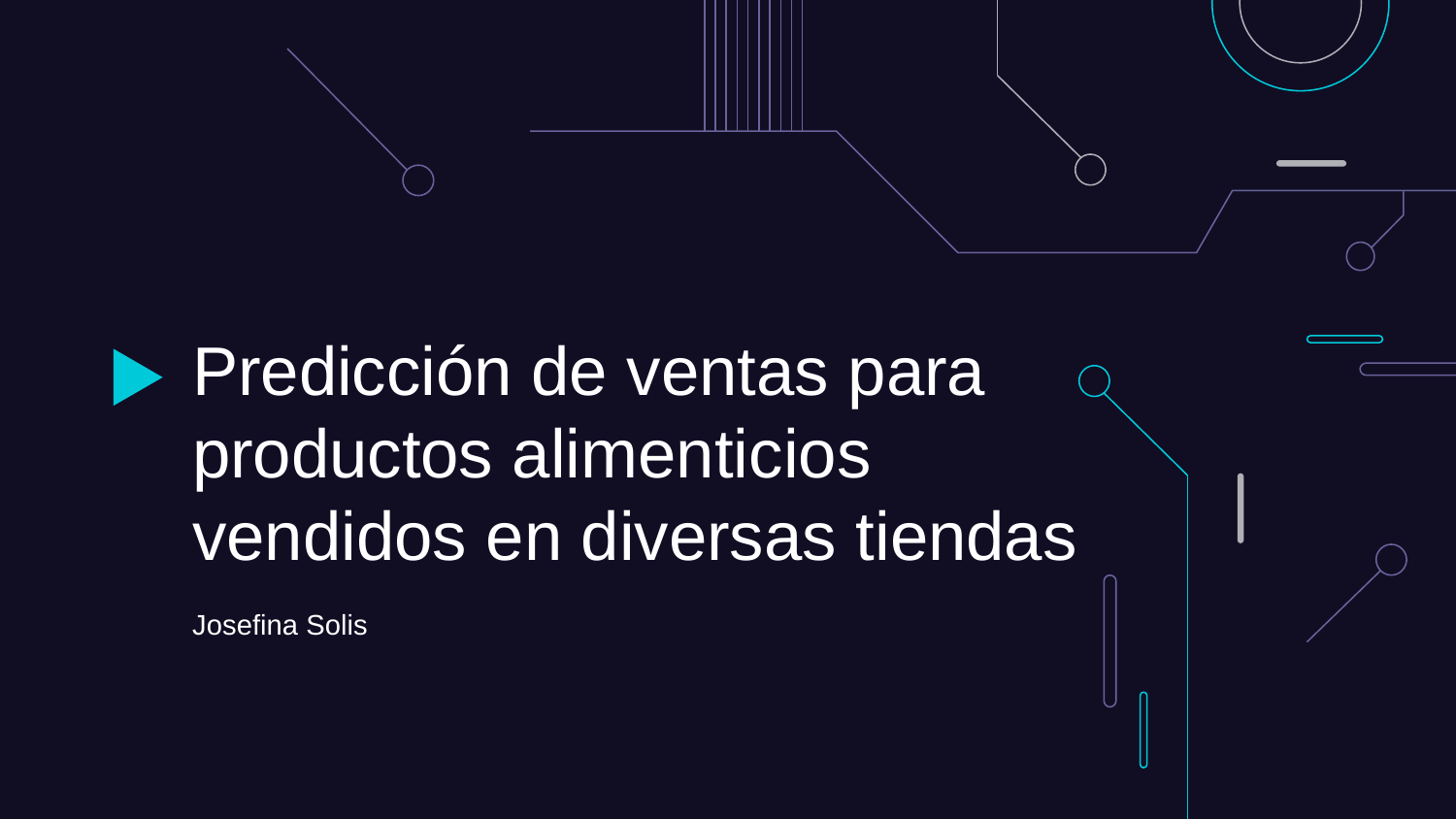

# Predicción de ventas para productos alimenticios vendidos en diversas tiendas

Josefina Solis